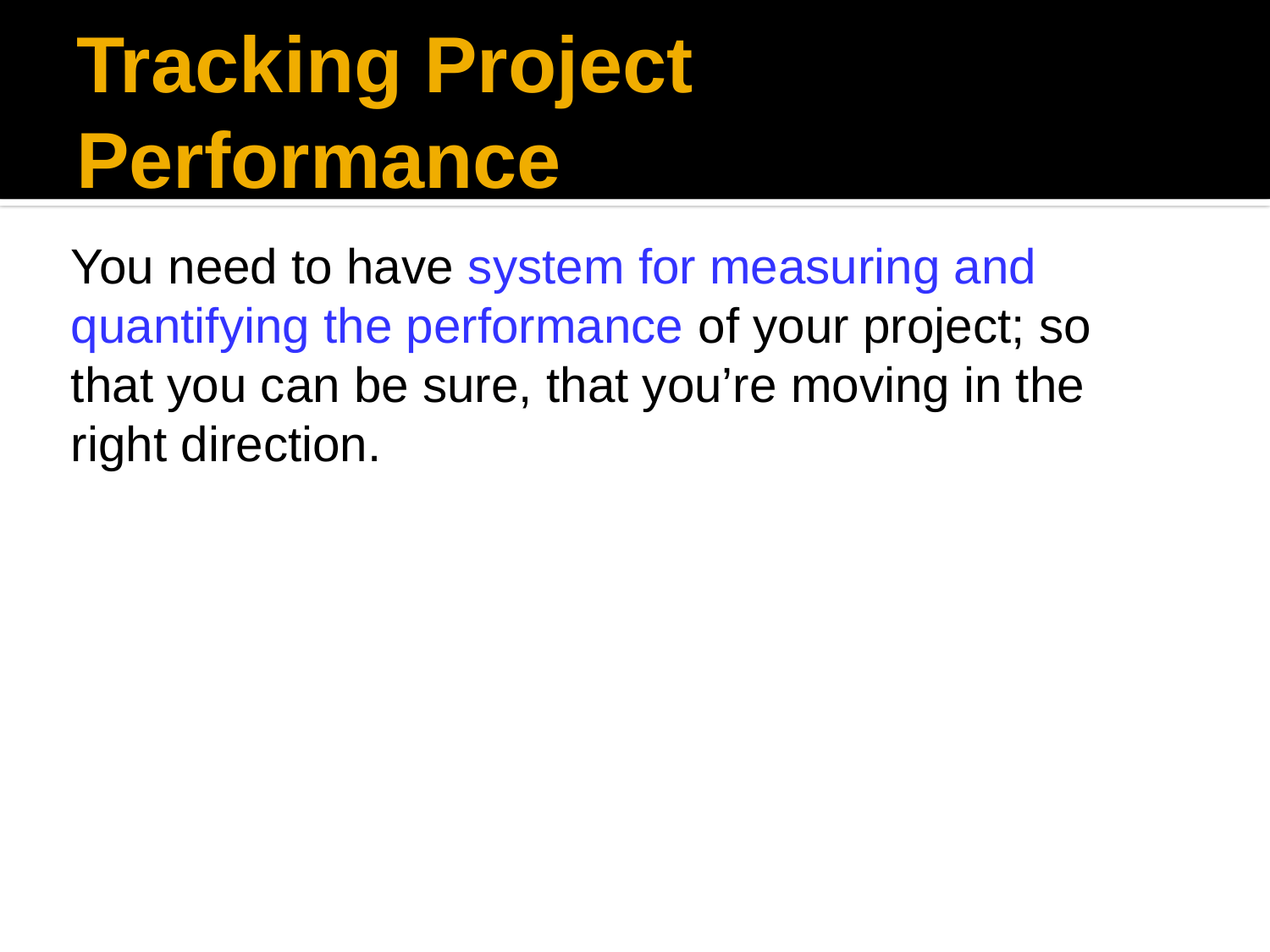

# Tracking Project Performance
You need to have system for measuring and quantifying the performance of your project; so that you can be sure, that you’re moving in the right direction.